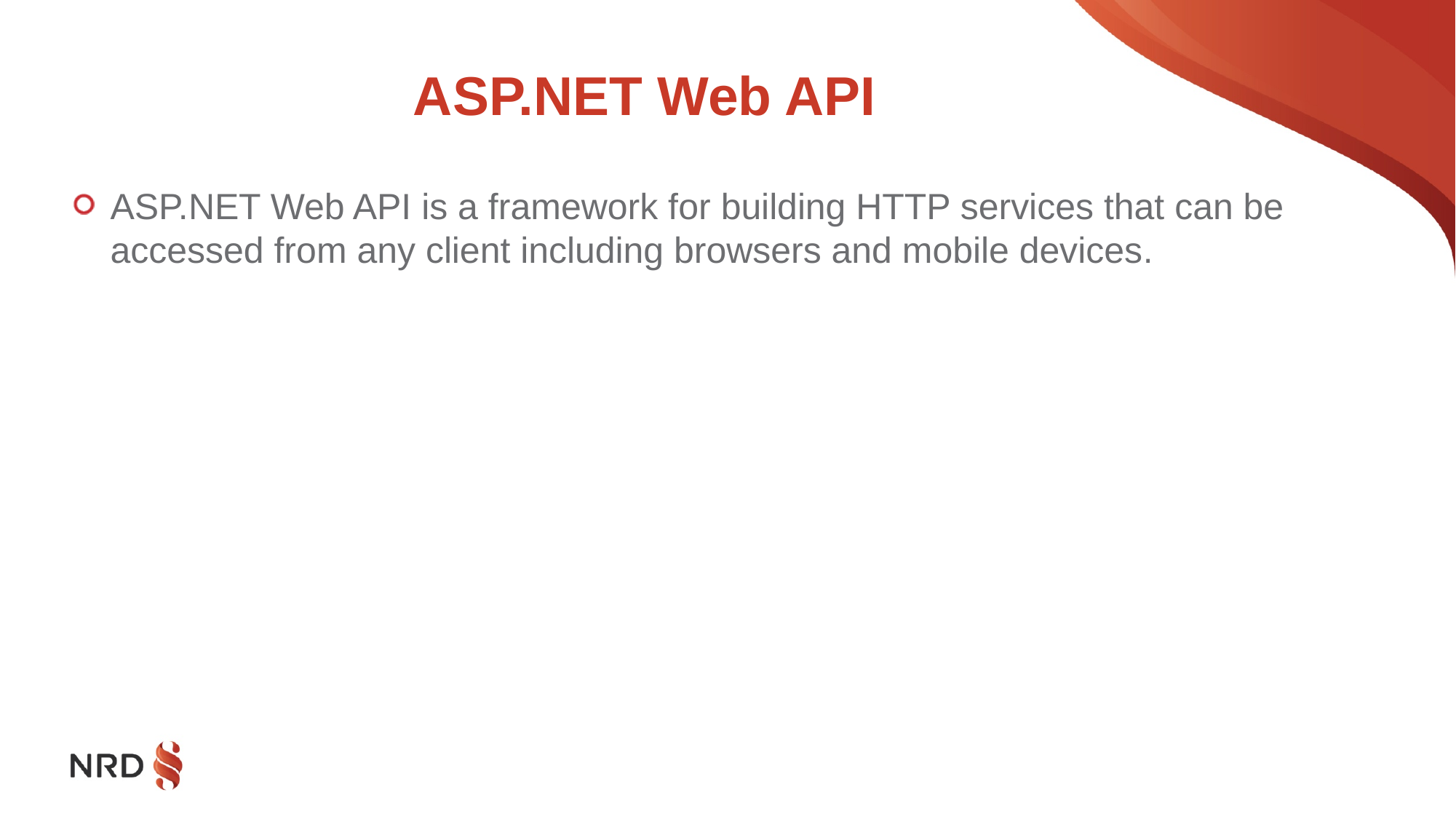

# ASP.NET Web API
ASP.NET Web API is a framework for building HTTP services that can be accessed from any client including browsers and mobile devices.